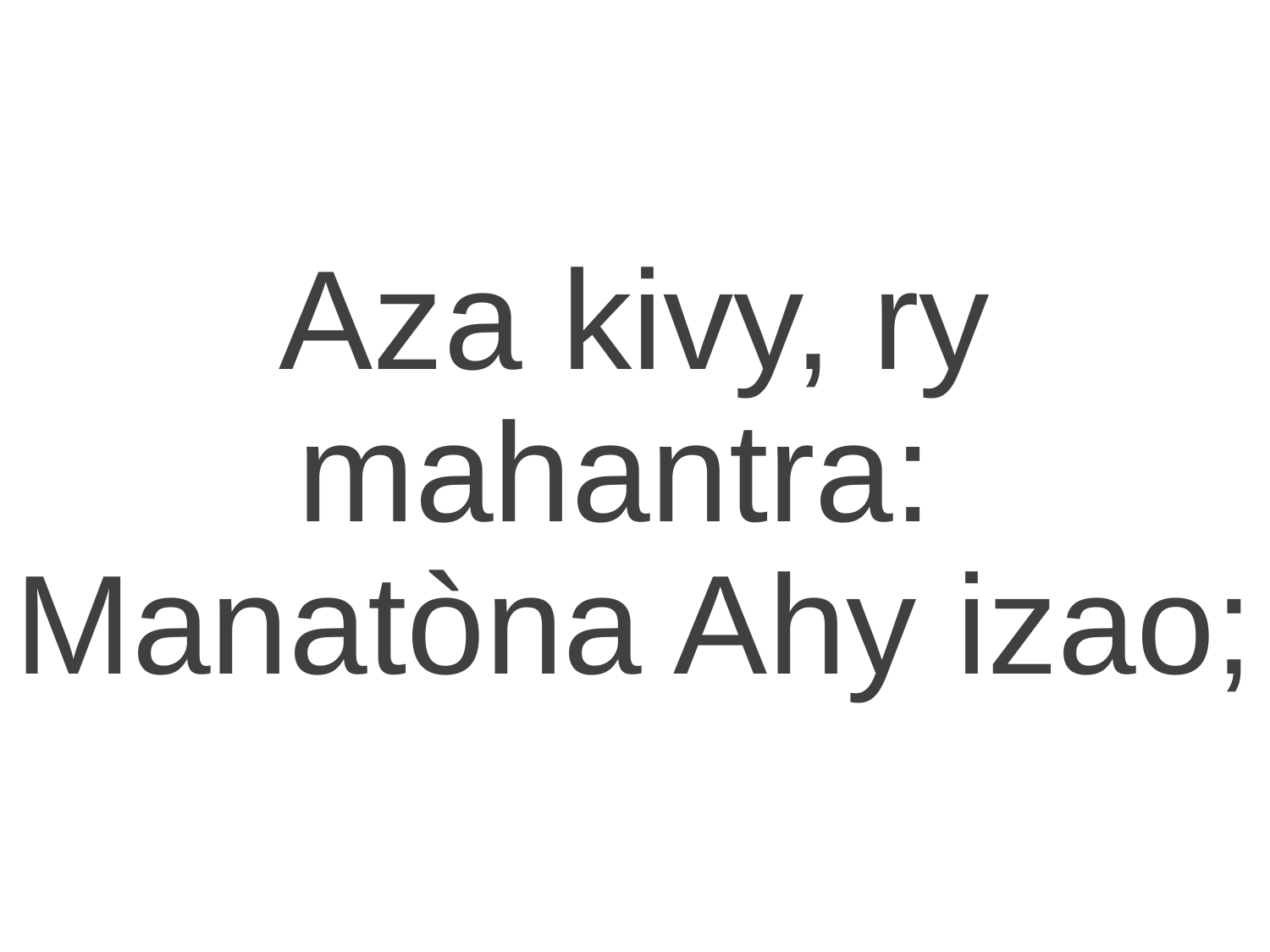

Aza kivy, ry mahantra:
Manatòna Ahy izao;